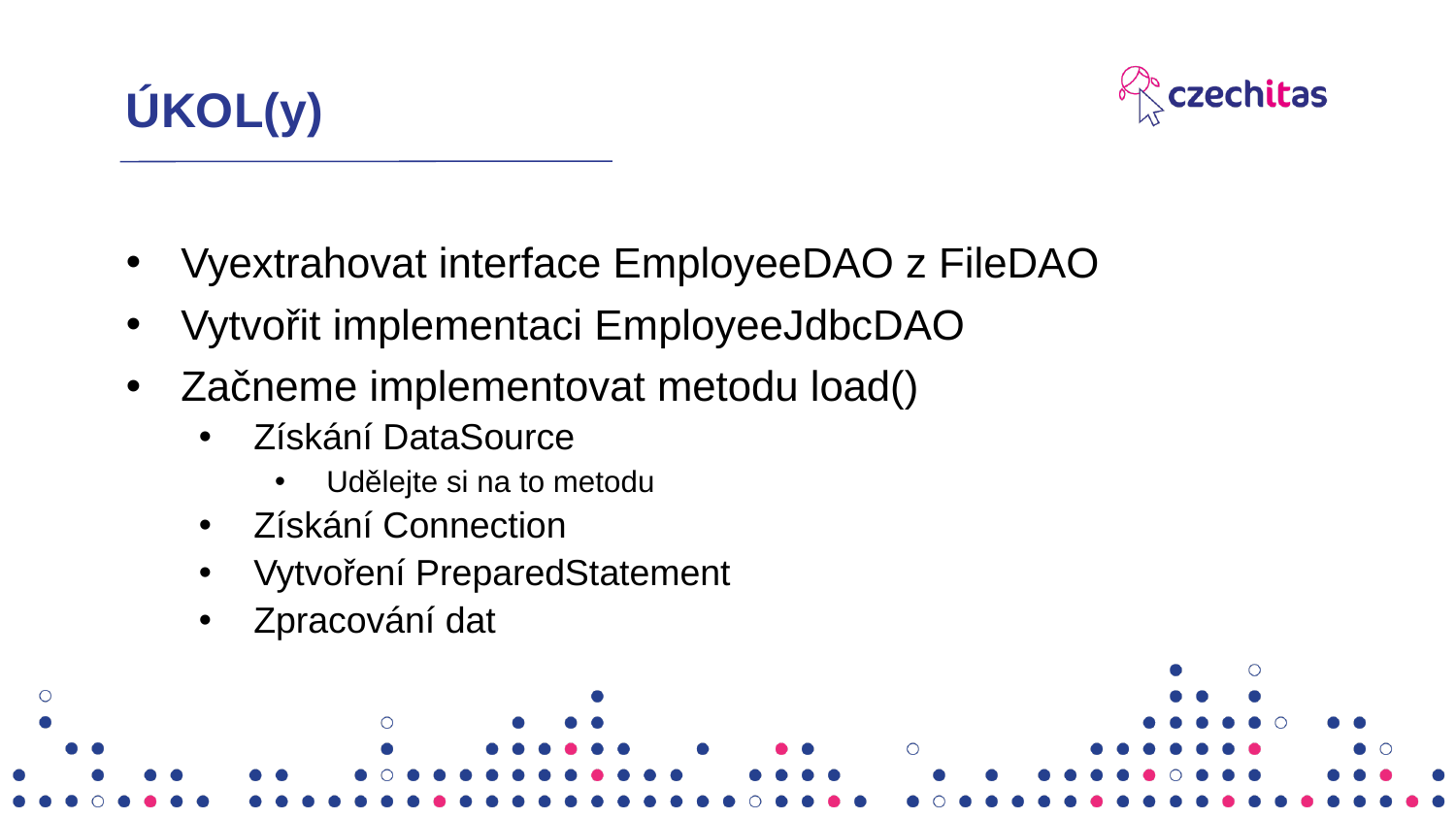

# ÚKOL(y)
Vyextrahovat interface EmployeeDAO z FileDAO
Vytvořit implementaci EmployeeJdbcDAO
Začneme implementovat metodu load()
Získání DataSource
Udělejte si na to metodu
Získání Connection
Vytvoření PreparedStatement
Zpracování dat